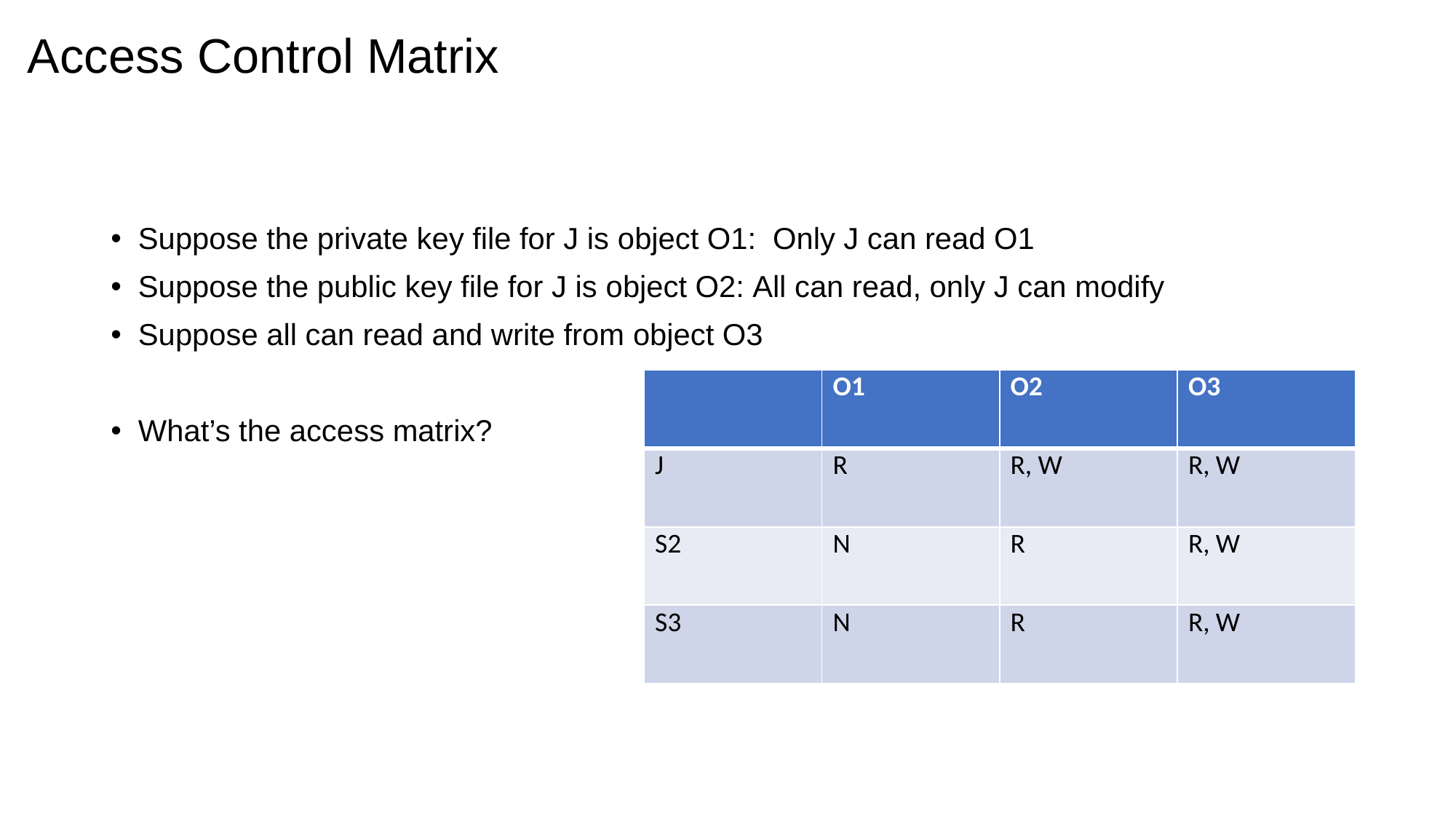

# Access Control Matrix
Suppose the private key file for J is object O1:  Only J can read O1
Suppose the public key file for J is object O2: All can read, only J can modify
Suppose all can read and write from object O3

What’s the access matrix?
|  | O1 | O2 | O3 |
| --- | --- | --- | --- |
| J | ? | ? | ? |
| S2 | ? | ? | ? |
| S3 | ? | ? | ? |
|  | O1 | O2 | O3 |
| --- | --- | --- | --- |
| J | R | R, W | R, W |
| S2 | N | R | R, W |
| S3 | N | R | R, W |